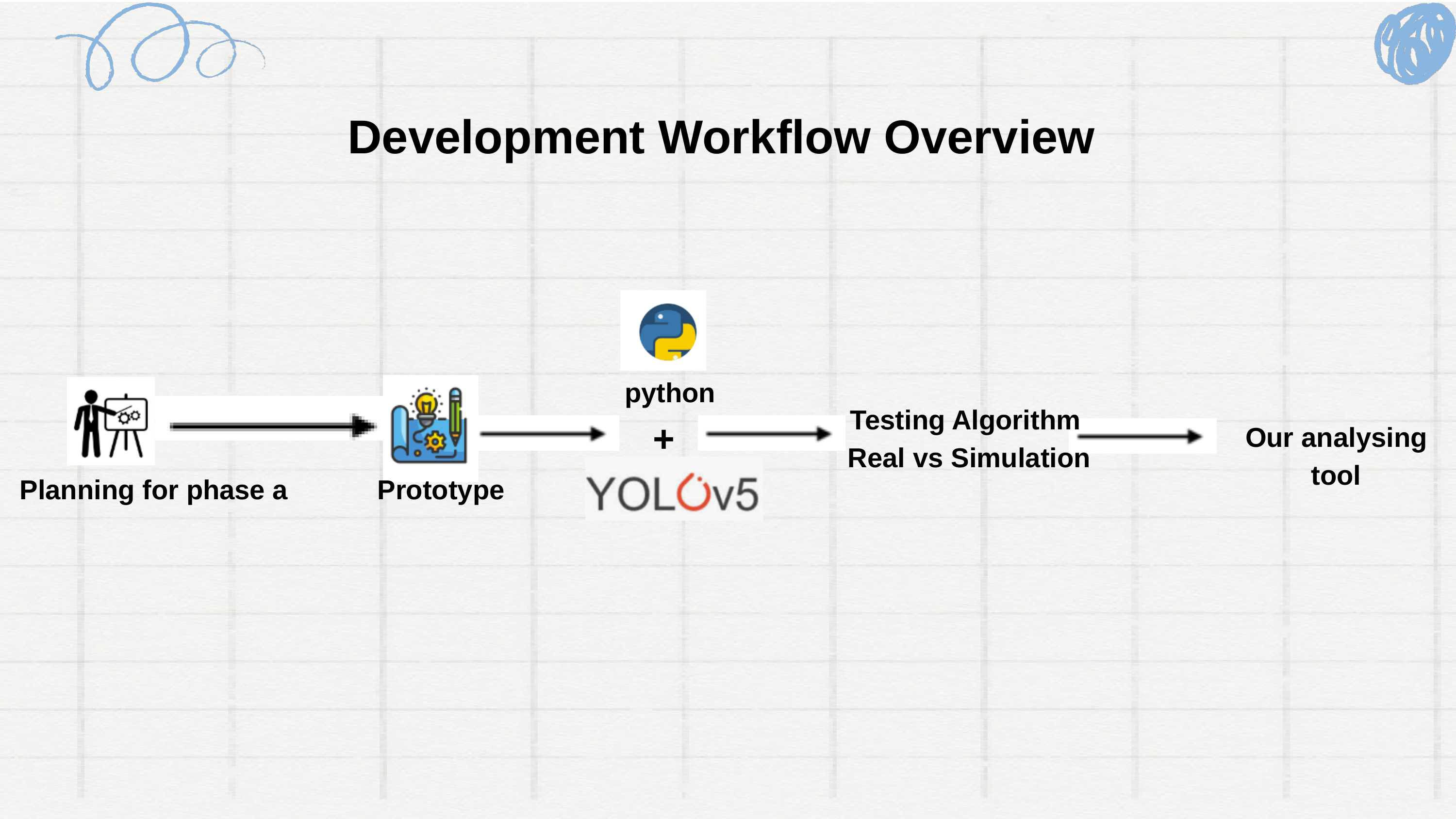

Development Workflow Overview

python

Testing Algorithm
Real vs Simulation
+
Our analysing tool

Planning for phase a
Prototype